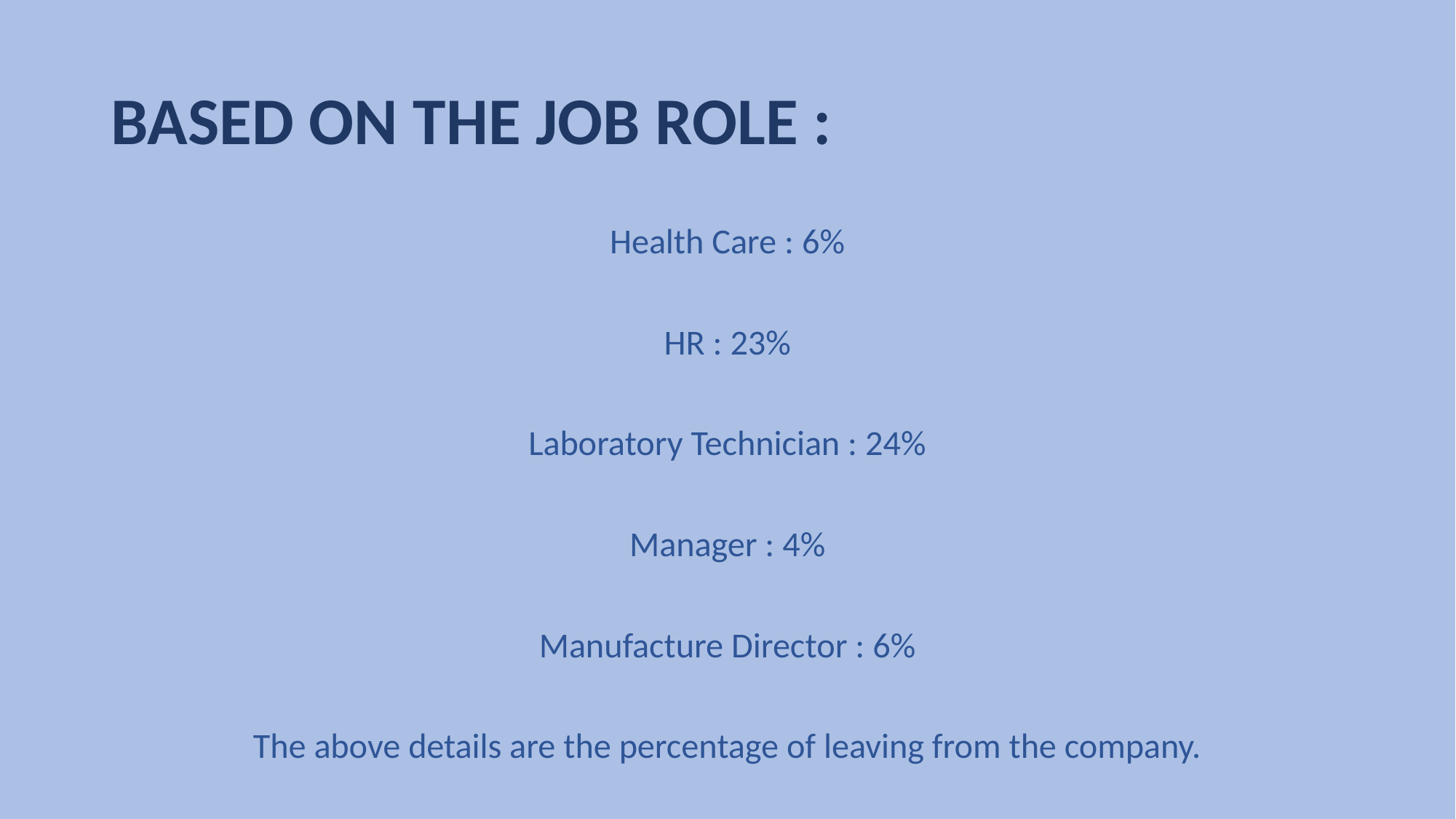

# BASED ON THE JOB ROLE :
Health Care : 6%

HR : 23%

Laboratory Technician : 24%

Manager : 4%

Manufacture Director : 6%

The above details are the percentage of leaving from the company.